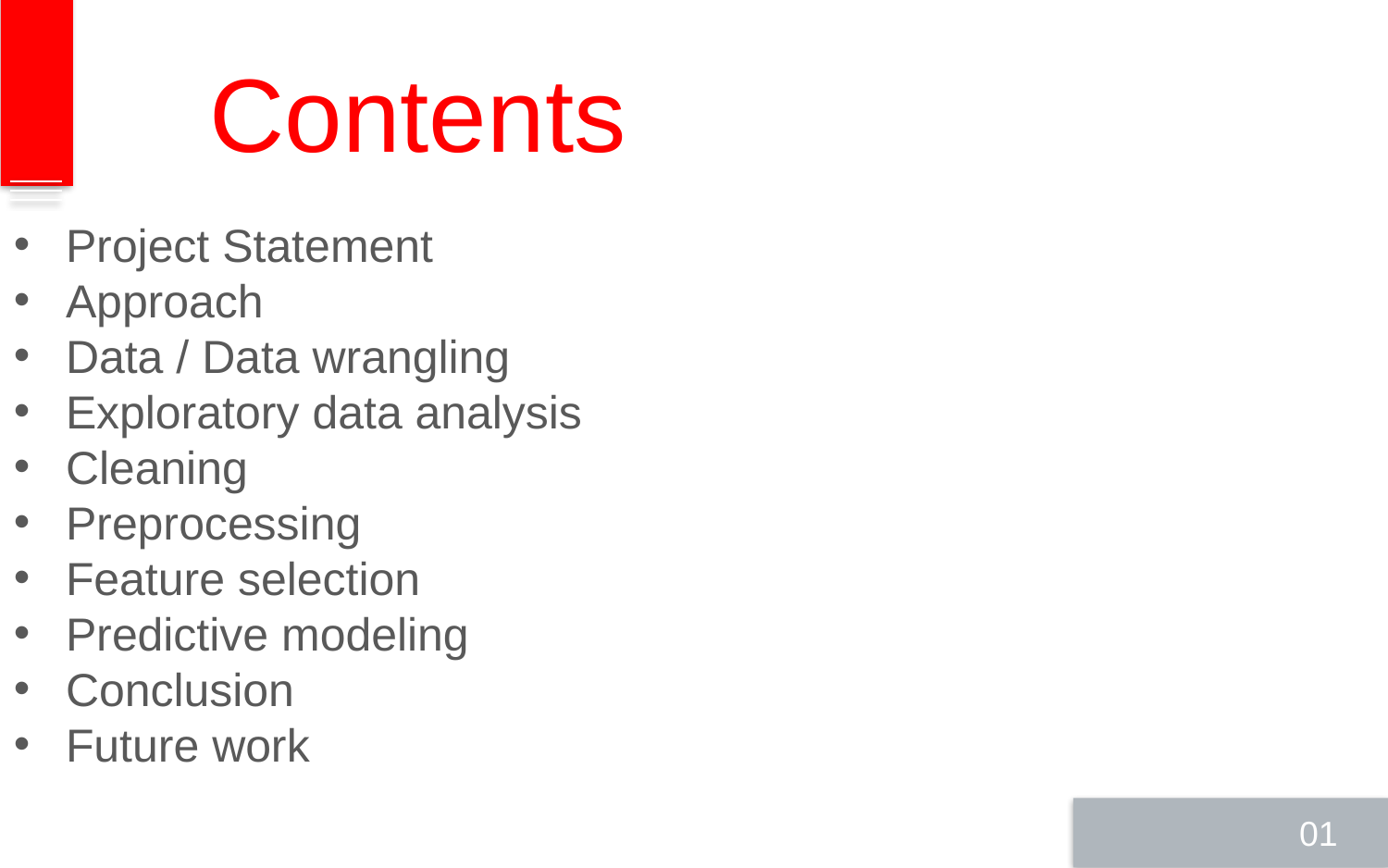

Contents
Project Statement
Approach
Data / Data wrangling
Exploratory data analysis
Cleaning
Preprocessing
Feature selection
Predictive modeling
Conclusion
Future work

01